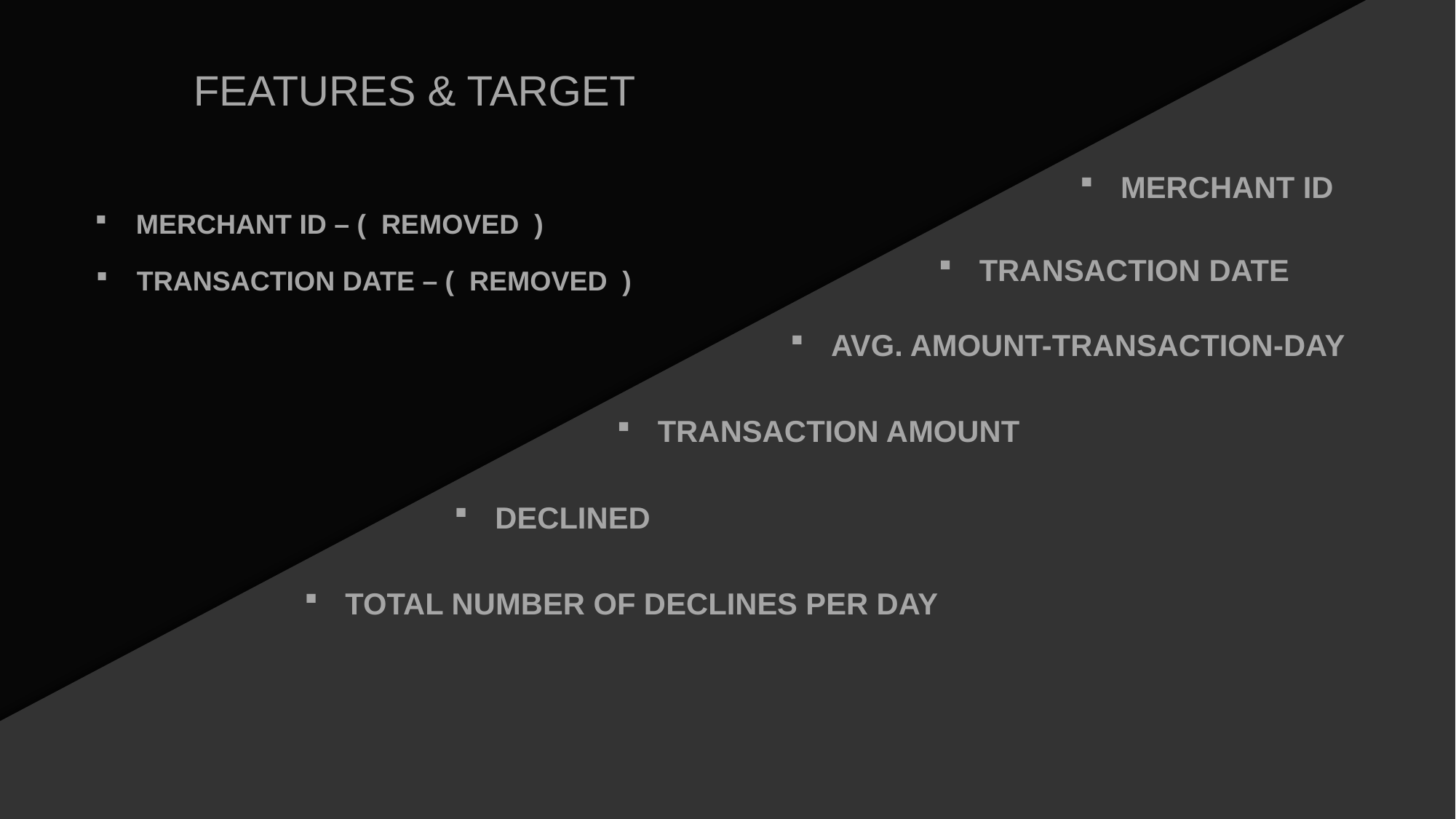

FEATURES & TARGET
MERCHANT ID

MERCHANT ID – (  REMOVED  )

TRANSACTION DATE

TRANSACTION DATE – (  REMOVED  )
AVG. AMOUNT-TRANSACTION-DAY

TRANSACTION AMOUNT

DECLINED

TOTAL NUMBER OF DECLINES PER DAY